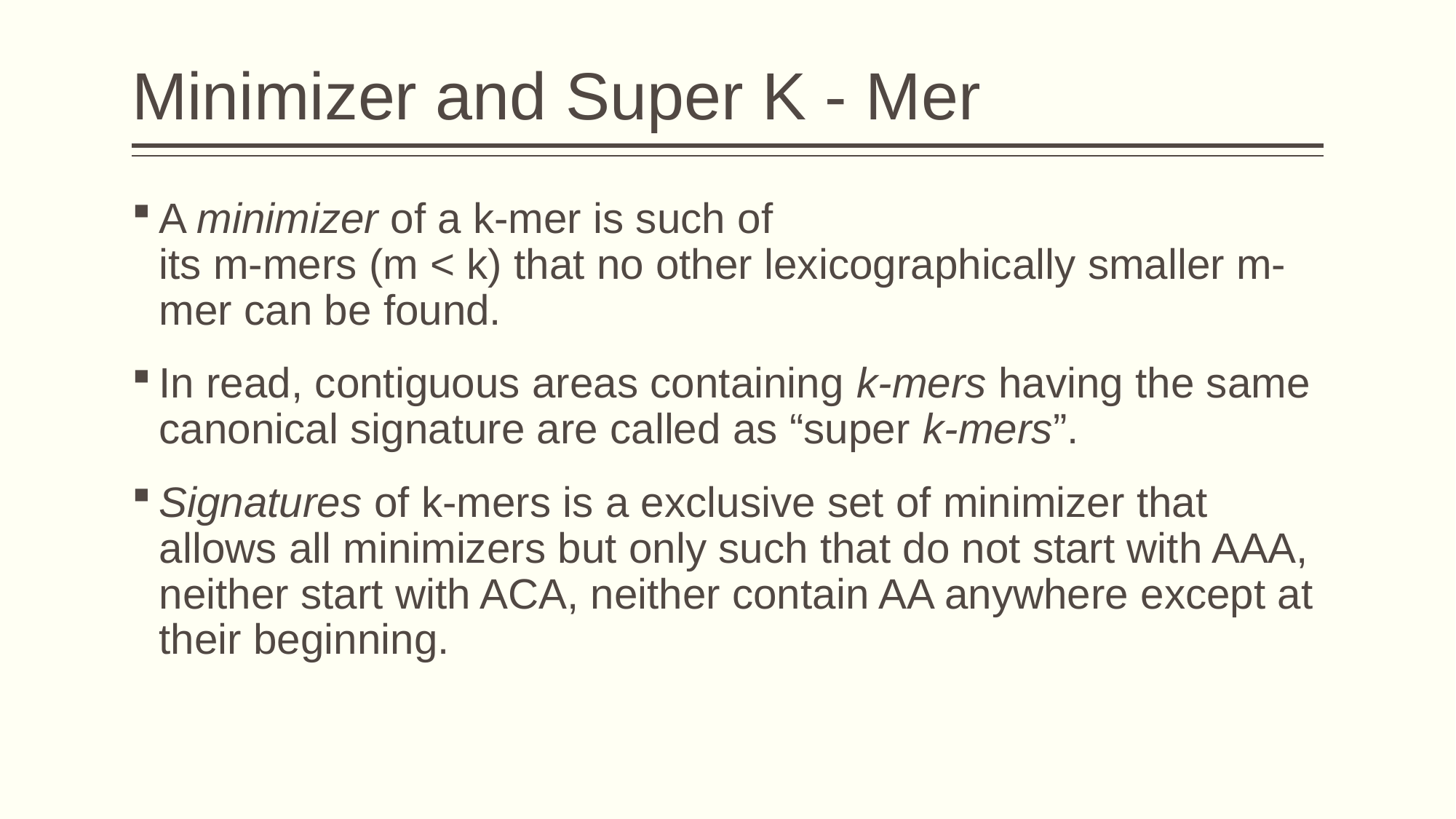

# Minimizer and Super K - Mer
A minimizer of a k-mer is such of
its m-mers (m < k) that no other lexicographically smaller m-mer can be found.
In read, contiguous areas containing k-mers having the same canonical signature are called as “super k-mers”.
Signatures of k-mers is a exclusive set of minimizer that allows all minimizers but only such that do not start with AAA, neither start with ACA, neither contain AA anywhere except at their beginning.